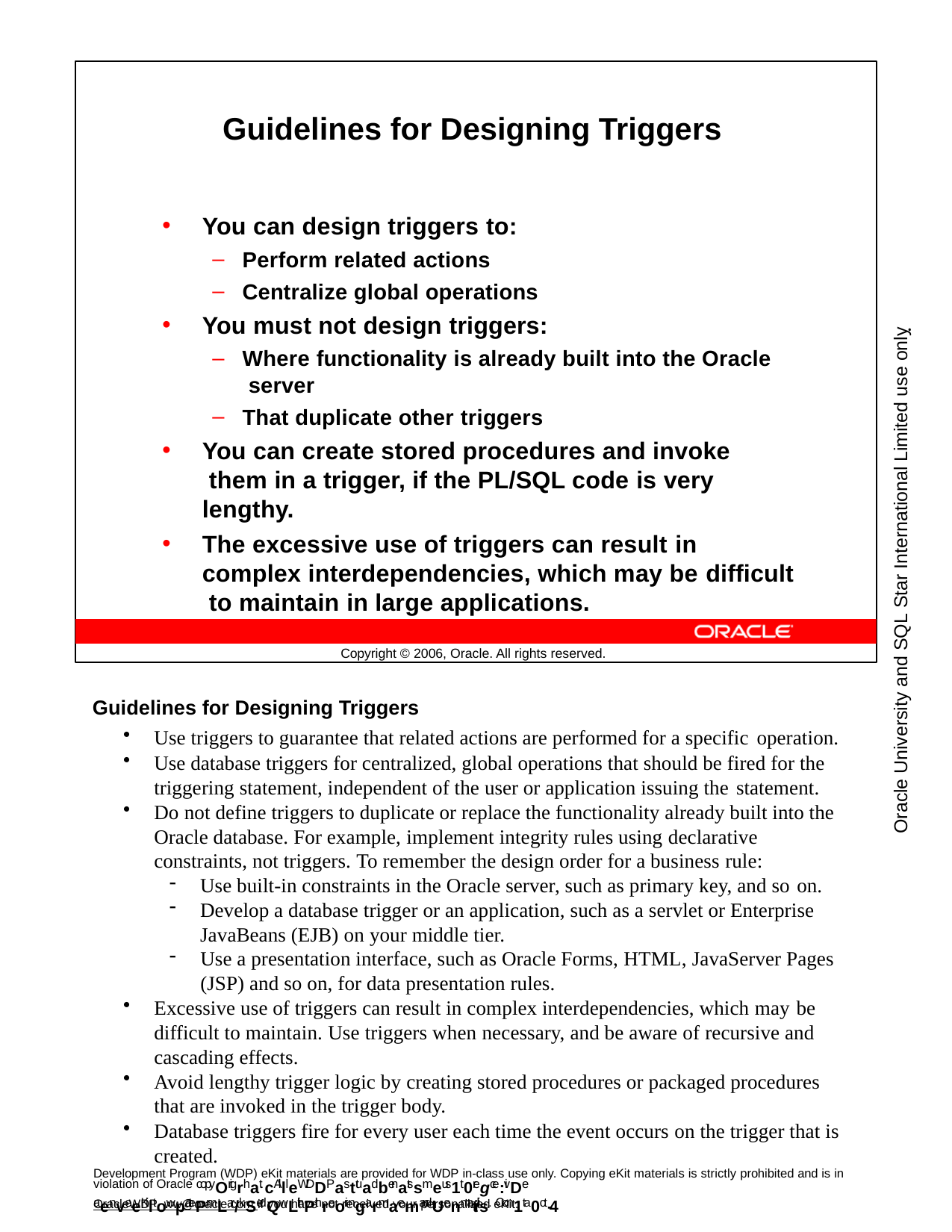

Guidelines for Designing Triggers

You can design triggers to:
Perform related actions
Centralize global operations
You must not design triggers:
Where functionality is already built into the Oracle  server
That duplicate other triggers
You can create stored procedures and invoke  them in a trigger, if the PL/SQL code is very  lengthy.
The excessive use of triggers can result in  complex interdependencies, which may be difficult  to maintain in large applications.
Oracle University and SQL Star International Limited use onlyฺ
Copyright © 2006, Oracle. All rights reserved.
Guidelines for Designing Triggers
Use triggers to guarantee that related actions are performed for a specific operation.
Use database triggers for centralized, global operations that should be fired for the  triggering statement, independent of the user or application issuing the statement.
Do not define triggers to duplicate or replace the functionality already built into the  Oracle database. For example, implement integrity rules using declarative
constraints, not triggers. To remember the design order for a business rule:
Use built-in constraints in the Oracle server, such as primary key, and so on.
Develop a database trigger or an application, such as a servlet or Enterprise  JavaBeans (EJB) on your middle tier.
Use a presentation interface, such as Oracle Forms, HTML, JavaServer Pages  (JSP) and so on, for data presentation rules.
Excessive use of triggers can result in complex interdependencies, which may be
difficult to maintain. Use triggers when necessary, and be aware of recursive and  cascading effects.
Avoid lengthy trigger logic by creating stored procedures or packaged procedures  that are invoked in the trigger body.
Database triggers fire for every user each time the event occurs on the trigger that is  created.
Development Program (WDP) eKit materials are provided for WDP in-class use only. Copying eKit materials is strictly prohibited and is in
violation of Oracle copyOrigrhat. cAllleWDDPasttuadbenatssmeus1t 0regce:ivDe aenveeKiltowpatePrmLar/kSedQwLithPthreoir ngarmaemandUenmaitils. Con1ta0ct-4
OracleWDP_ww@oracle.com if you have not received your personalized eKit.